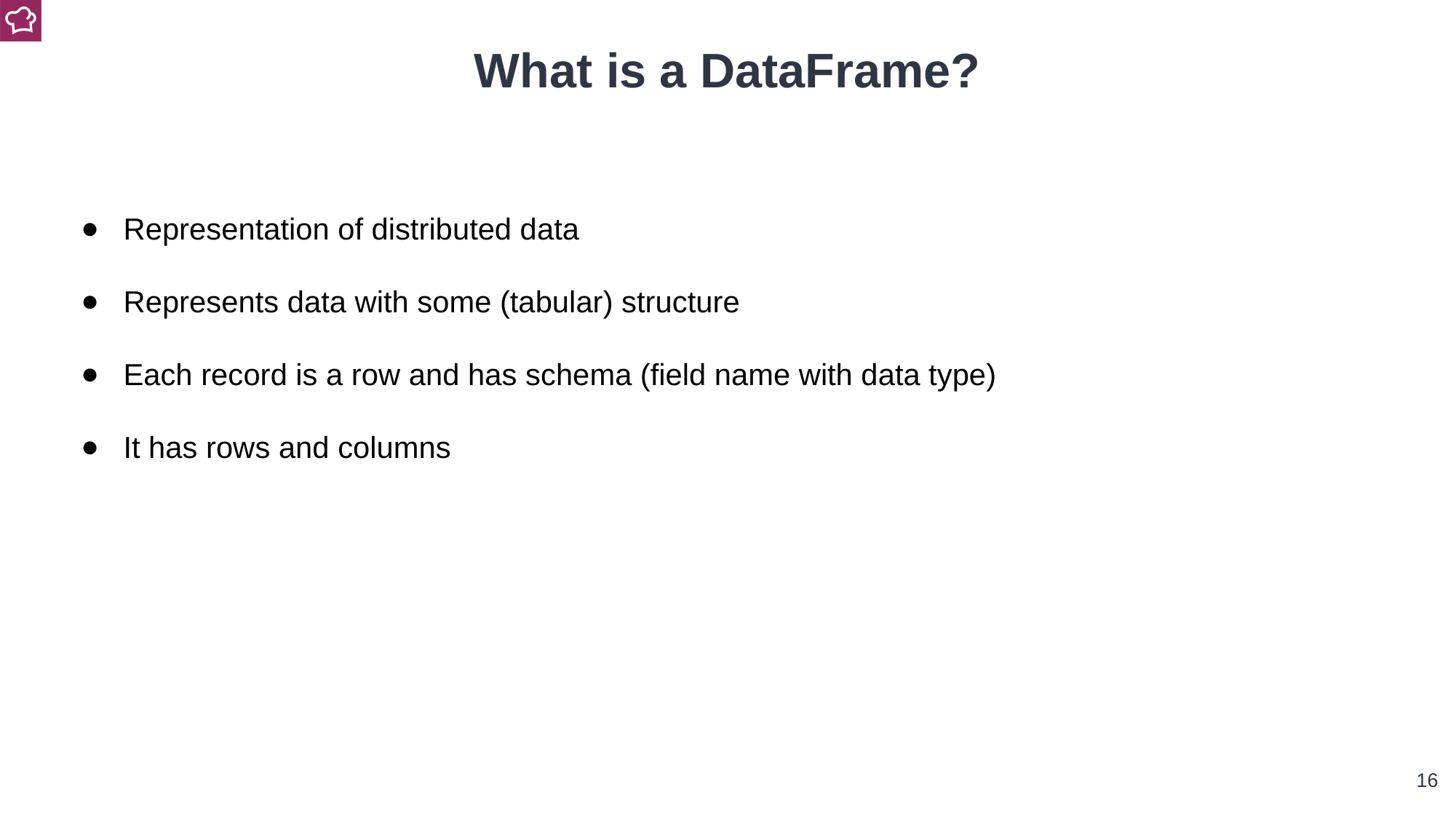

What is a DataFrame?
Representation of distributed data
Represents data with some (tabular) structure
Each record is a row and has schema (field name with data type)
It has rows and columns

16